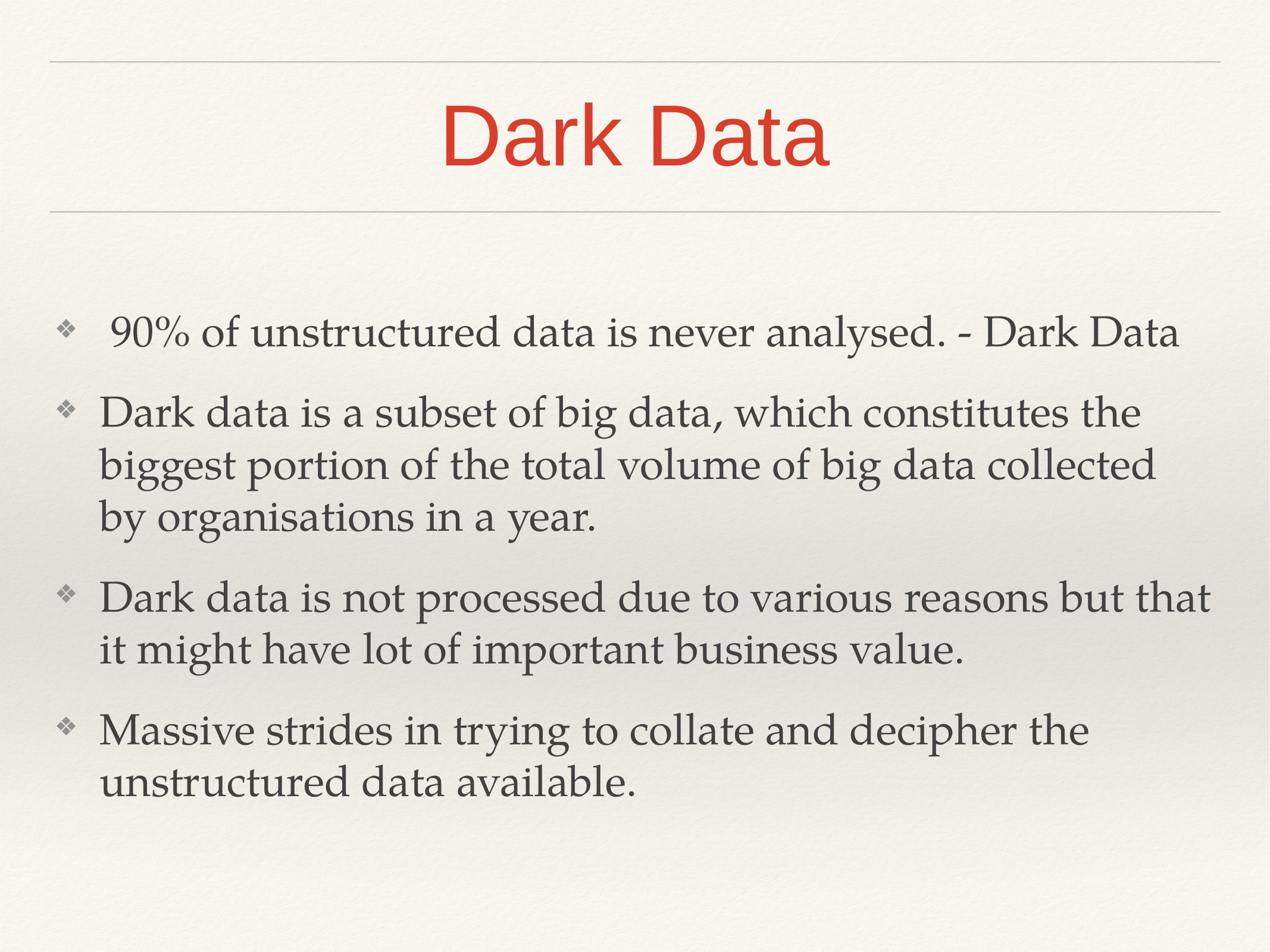

# Dark Data
 90% of unstructured data is never analysed. - Dark Data
Dark data is a subset of big data, which constitutes the biggest portion of the total volume of big data collected by organisations in a year.
Dark data is not processed due to various reasons but that it might have lot of important business value.
Massive strides in trying to collate and decipher the unstructured data available.